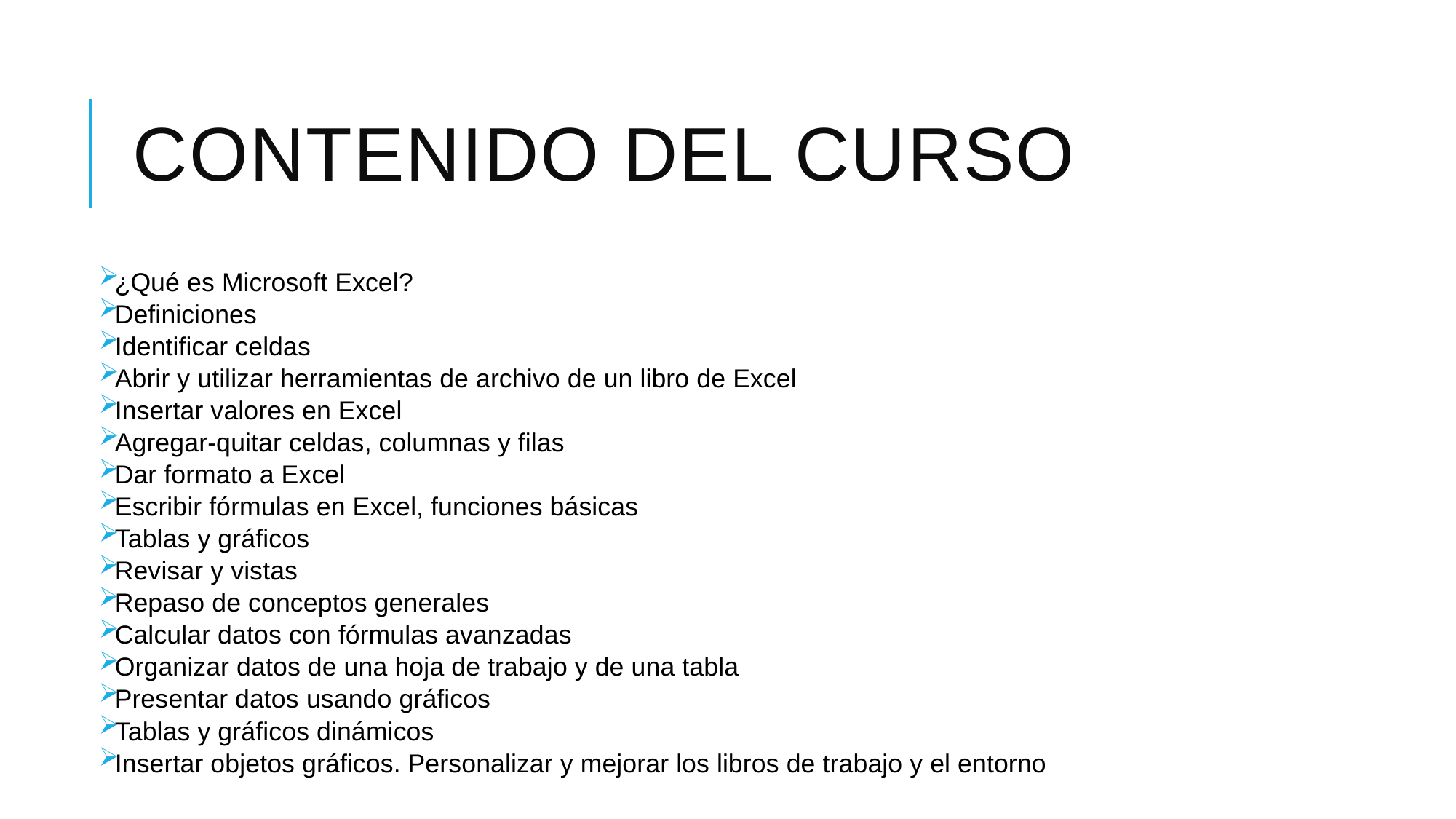

# contenido del curso

¿Qué es Microsoft Excel?
Definiciones
Identificar celdas
Abrir y utilizar herramientas de archivo de un libro de Excel
Insertar valores en Excel
Agregar-quitar celdas, columnas y filas
Dar formato a Excel
Escribir fórmulas en Excel, funciones básicas
Tablas y gráficos
Revisar y vistas
Repaso de conceptos generales
Calcular datos con fórmulas avanzadas
Organizar datos de una hoja de trabajo y de una tabla
Presentar datos usando gráficos
Tablas y gráficos dinámicos
Insertar objetos gráficos. Personalizar y mejorar los libros de trabajo y el entorno